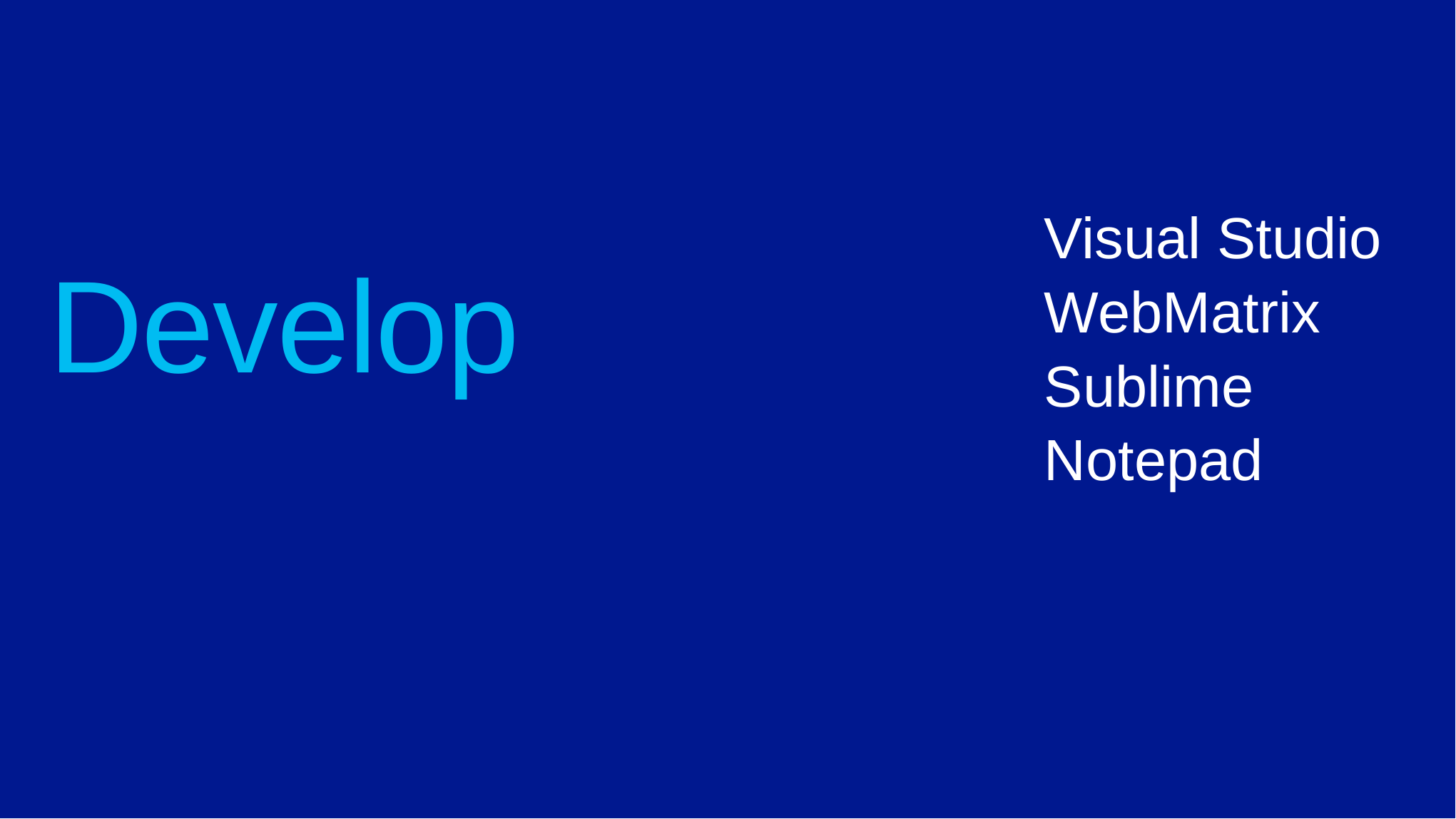

Visual Studio
WebMatrix
Sublime
Notepad
# Develop